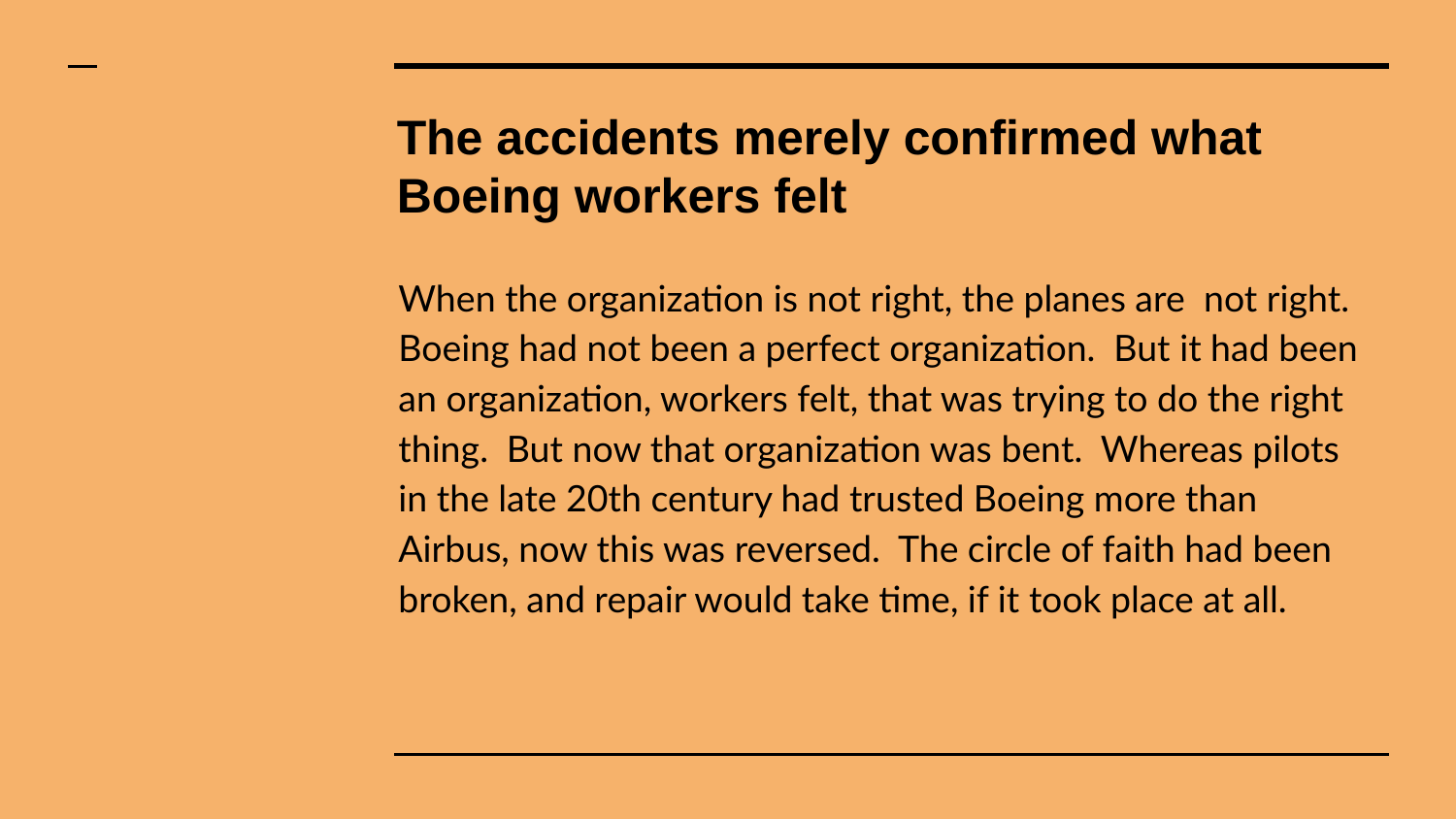

# The accidents merely confirmed what Boeing workers felt
When the organization is not right, the planes are  not right.  Boeing had not been a perfect organization.  But it had been an organization, workers felt, that was trying to do the right thing.  But now that organization was bent.  Whereas pilots in the late 20th century had trusted Boeing more than Airbus, now this was reversed.  The circle of faith had been broken, and repair would take time, if it took place at all.